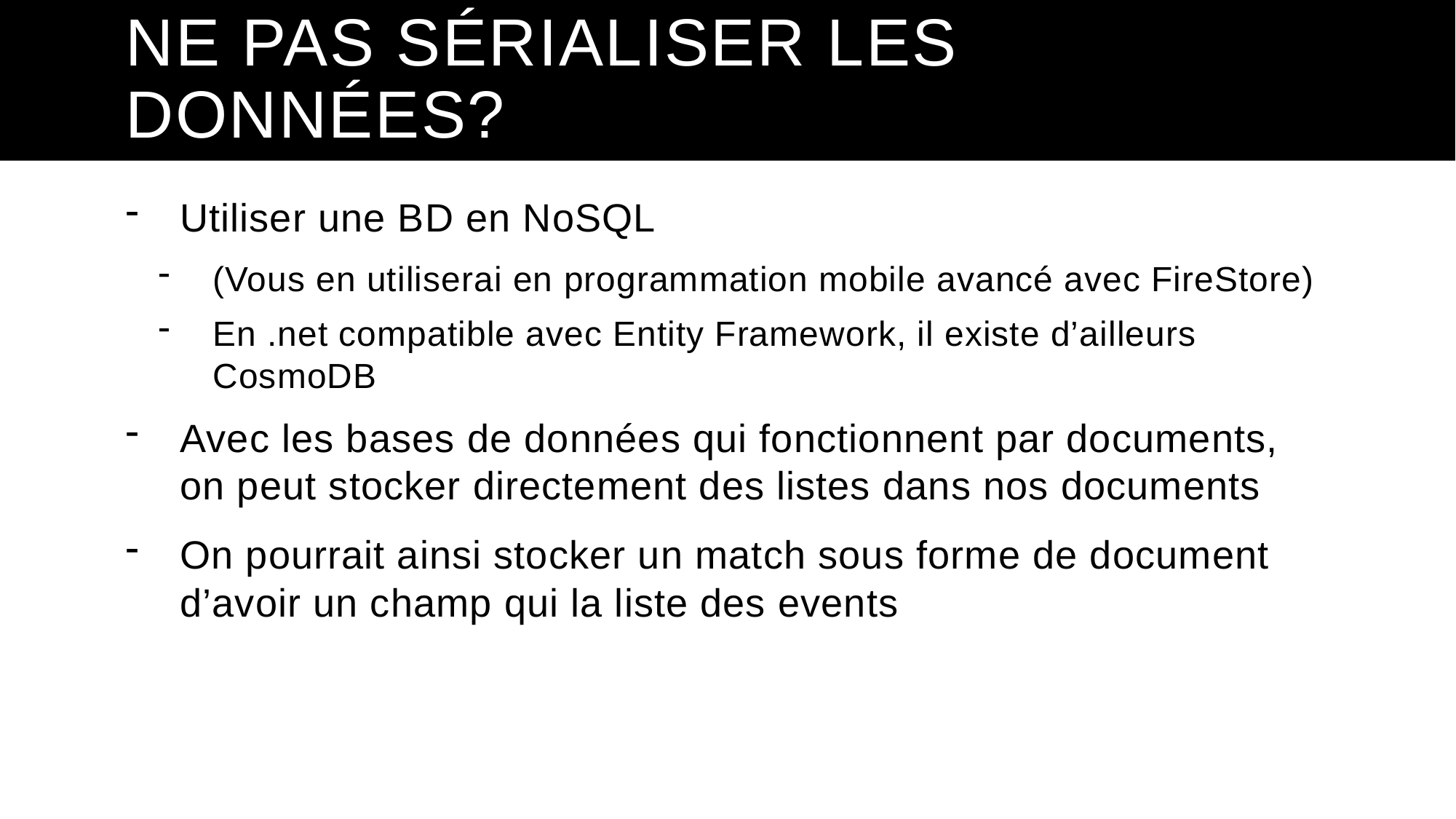

# Ne pas sérialiser les données?
Utiliser une BD en NoSQL
(Vous en utiliserai en programmation mobile avancé avec FireStore)
En .net compatible avec Entity Framework, il existe d’ailleurs CosmoDB
Avec les bases de données qui fonctionnent par documents, on peut stocker directement des listes dans nos documents
On pourrait ainsi stocker un match sous forme de document d’avoir un champ qui la liste des events